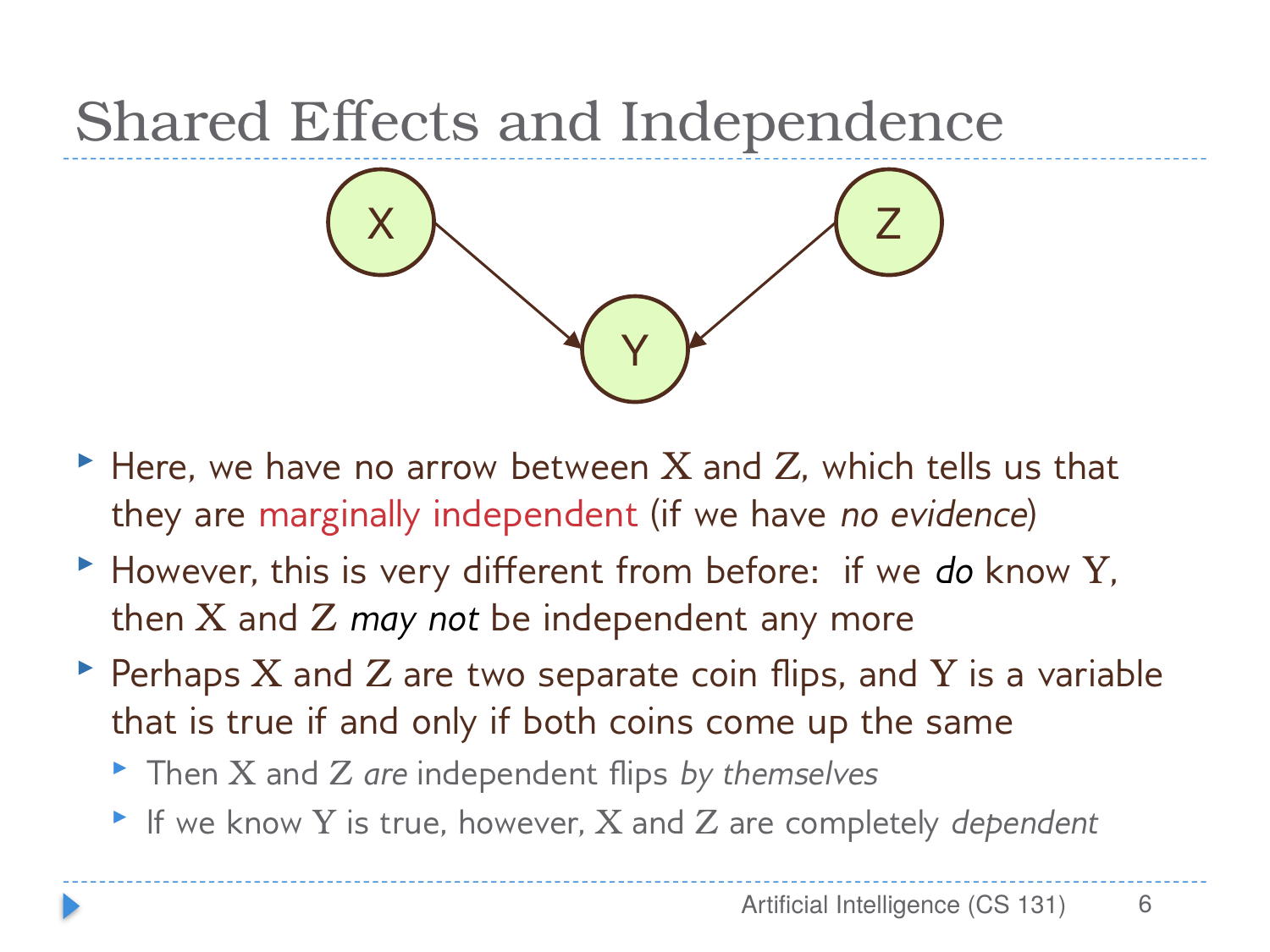

# Shared Effects and Independence

X
Z

Y
Here, we have no arrow between X and Z, which tells us that they are marginally independent (if we have no evidence)
However, this is very different from before:  if we do know Y, then X and Z may not be independent any more
Perhaps X and Z are two separate coin flips, and Y is a variable that is true if and only if both coins come up the same
Then X and Z are independent flips by themselves
If we know Y is true, however, X and Z are completely dependent

6
Artificial Intelligence (CS 131)